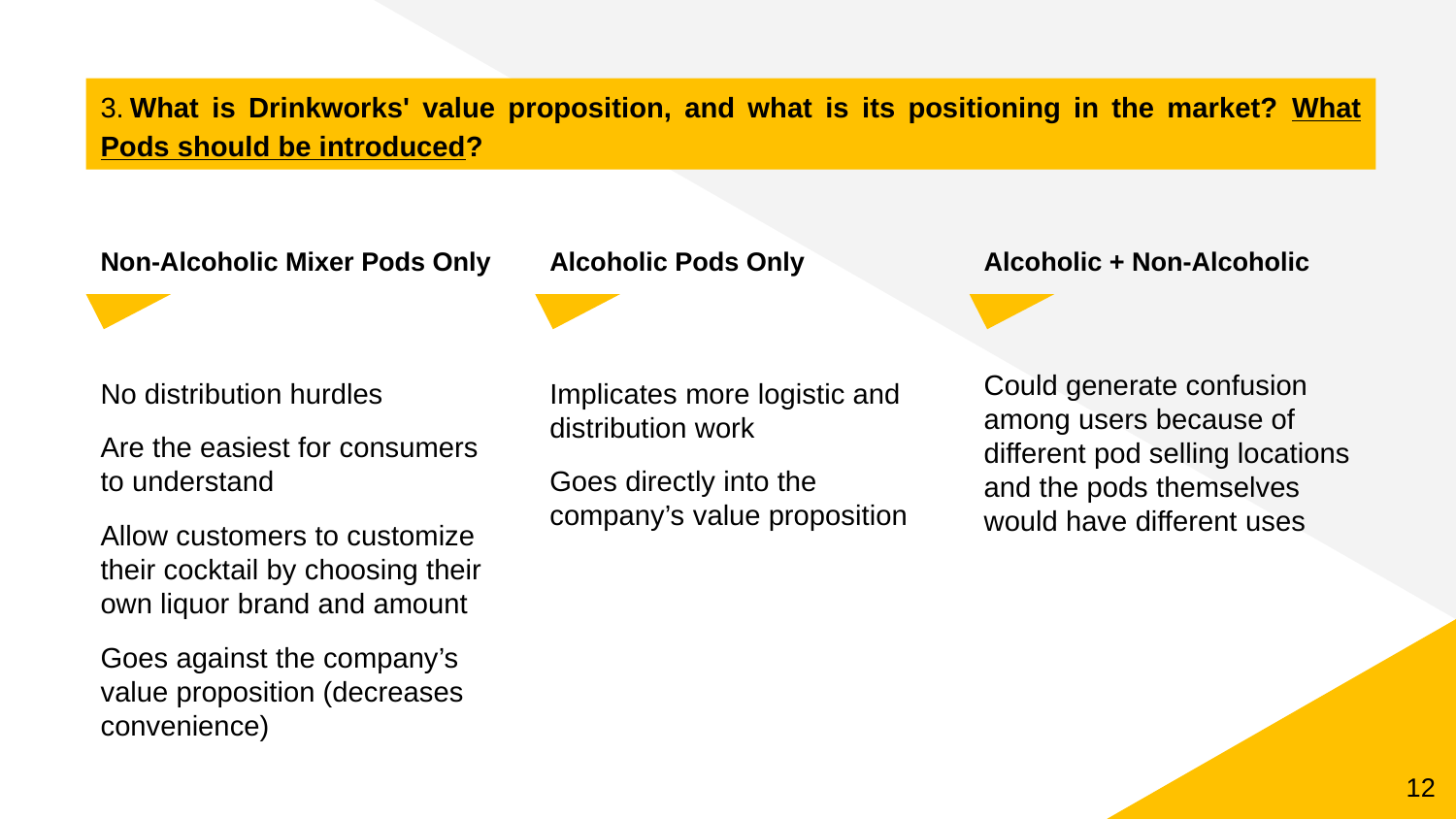

# 3. What is Drinkworks' value proposition, and what is its positioning in the market? What Pods should be introduced?
Non-Alcoholic Mixer Pods Only
Alcoholic Pods Only
Alcoholic + Non-Alcoholic

Could generate confusion among users because of different pod selling locations and the pods themselves would have different uses
No distribution hurdles
Are the easiest for consumers to understand
Allow customers to customize their cocktail by choosing their own liquor brand and amount
Goes against the company’s value proposition (decreases convenience)
Implicates more logistic and distribution work
Goes directly into the company’s value proposition
12